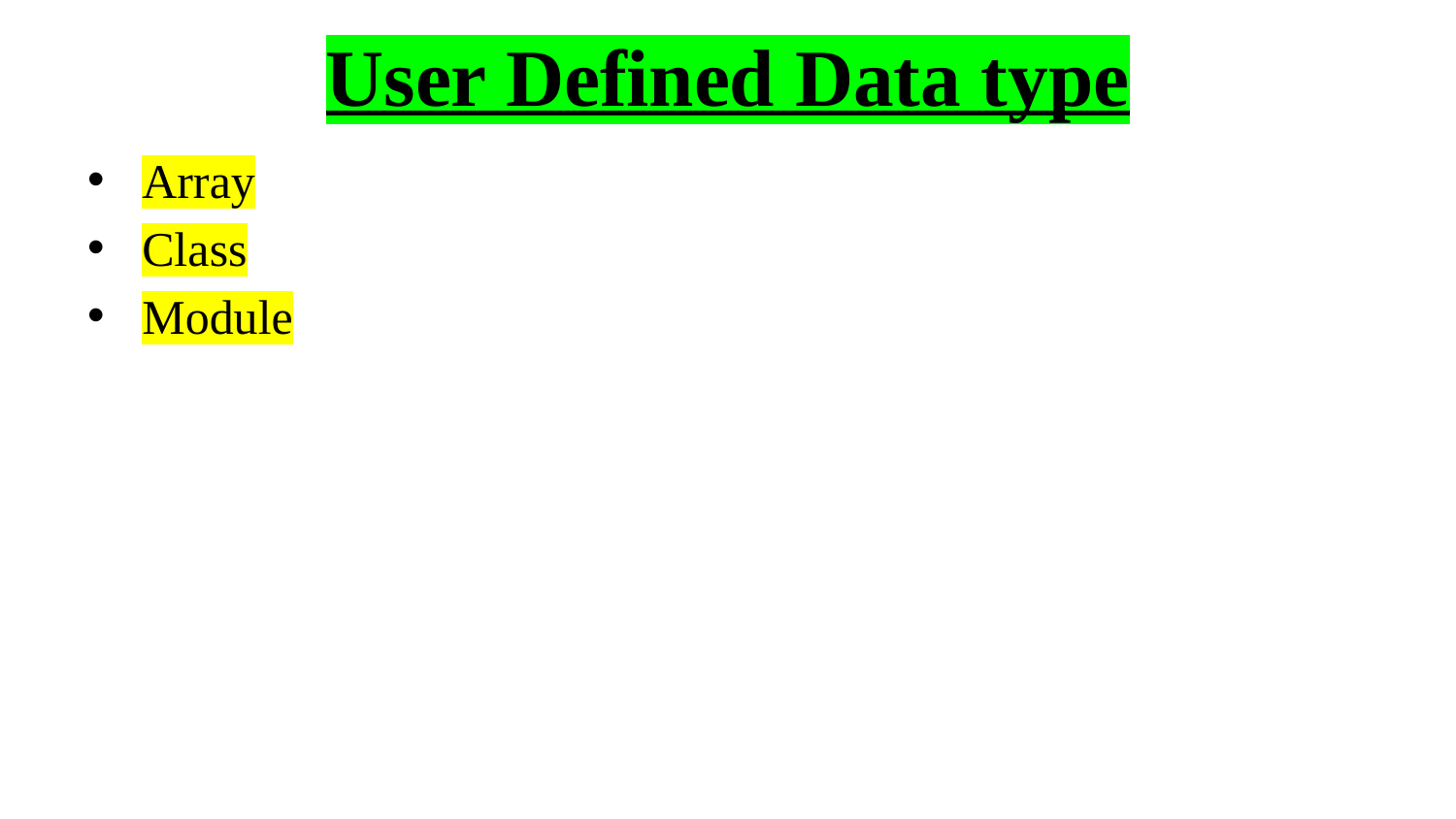

# User Defined Data type
Array
Class
Module